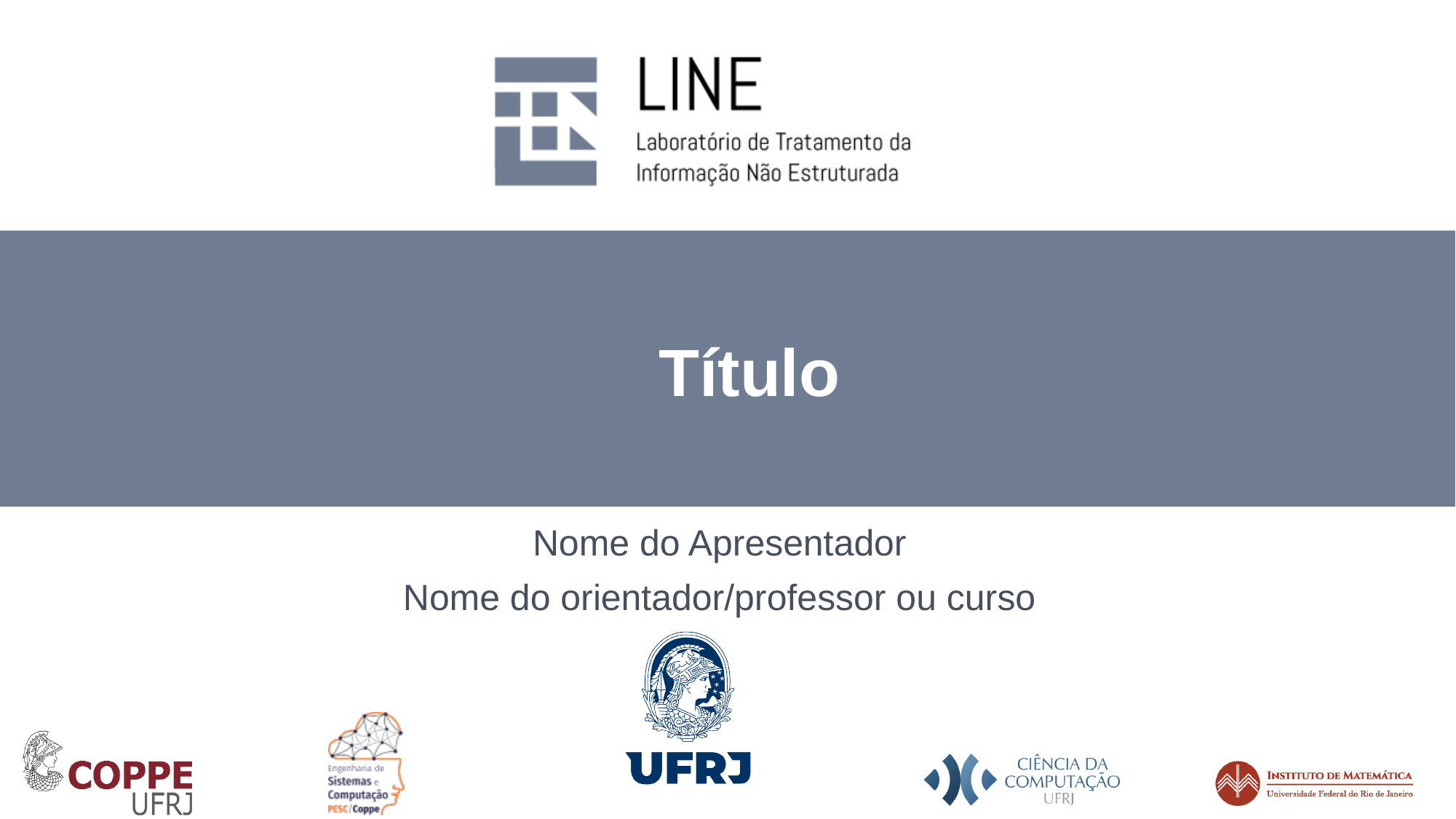

# Título
Nome do Apresentador
Nome do orientador/professor ou curso